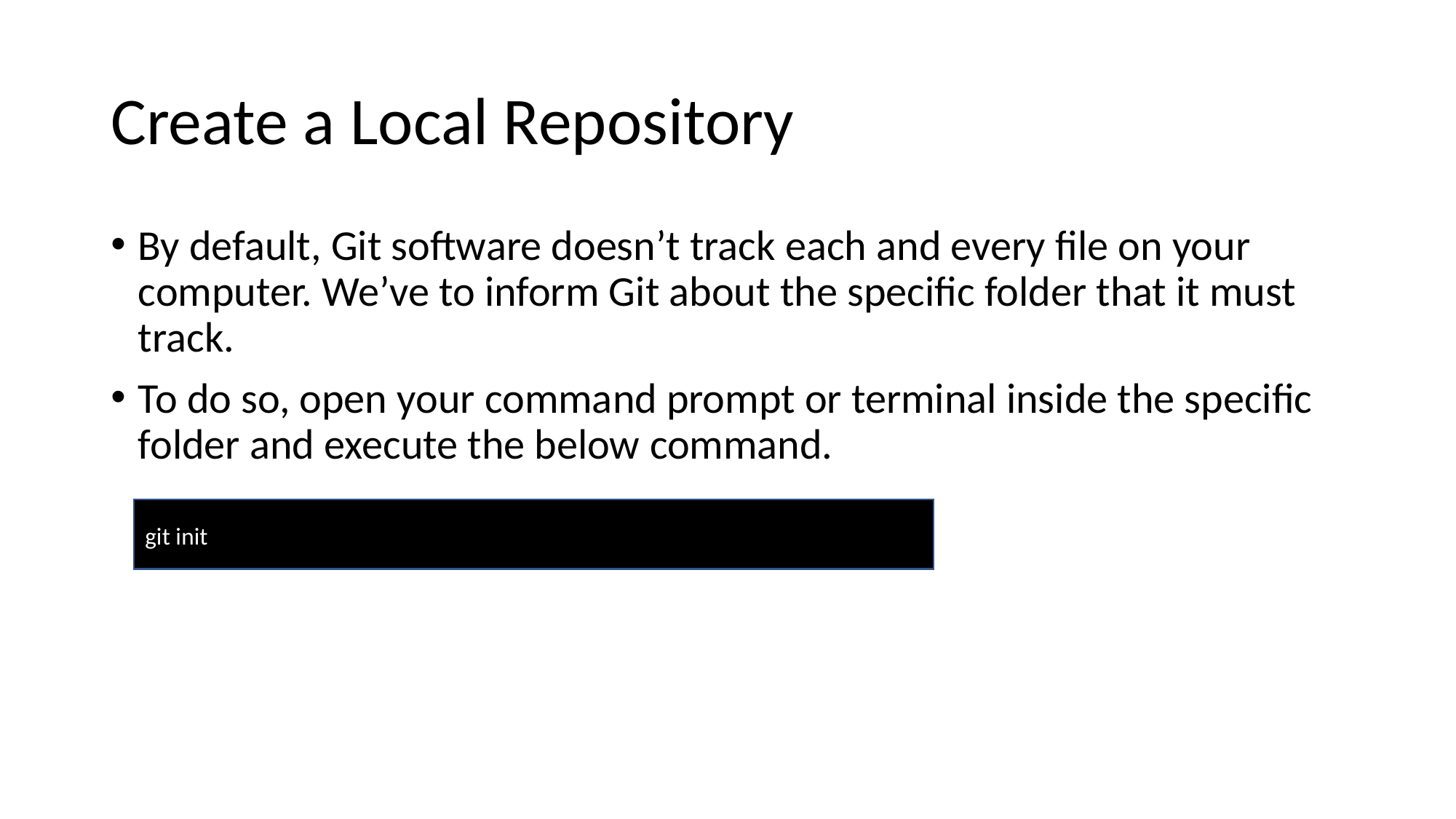

# Create a Local Repository
By default, Git software doesn’t track each and every file on your computer. We’ve to inform Git about the specific folder that it must track.
To do so, open your command prompt or terminal inside the specific folder and execute the below command.

git init